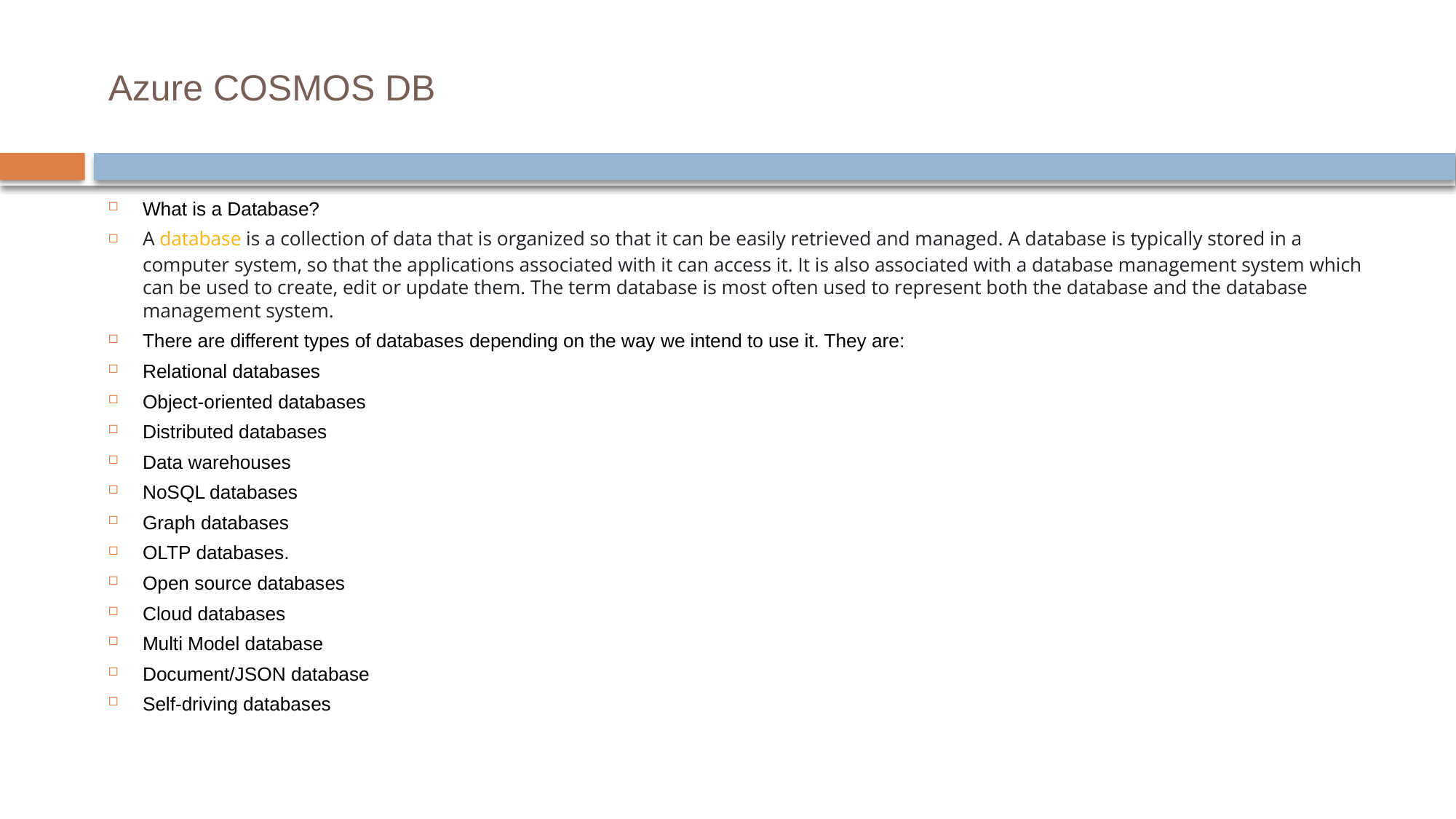

# Azure COSMOS DB
What is a Database?
A database is a collection of data that is organized so that it can be easily retrieved and managed. A database is typically stored in a computer system, so that the applications associated with it can access it. It is also associated with a database management system which can be used to create, edit or update them. The term database is most often used to represent both the database and the database management system.
There are different types of databases depending on the way we intend to use it. They are:
Relational databases
Object-oriented databases
Distributed databases
Data warehouses
NoSQL databases
Graph databases
OLTP databases.
Open source databases
Cloud databases
Multi Model database
Document/JSON database
Self-driving databases